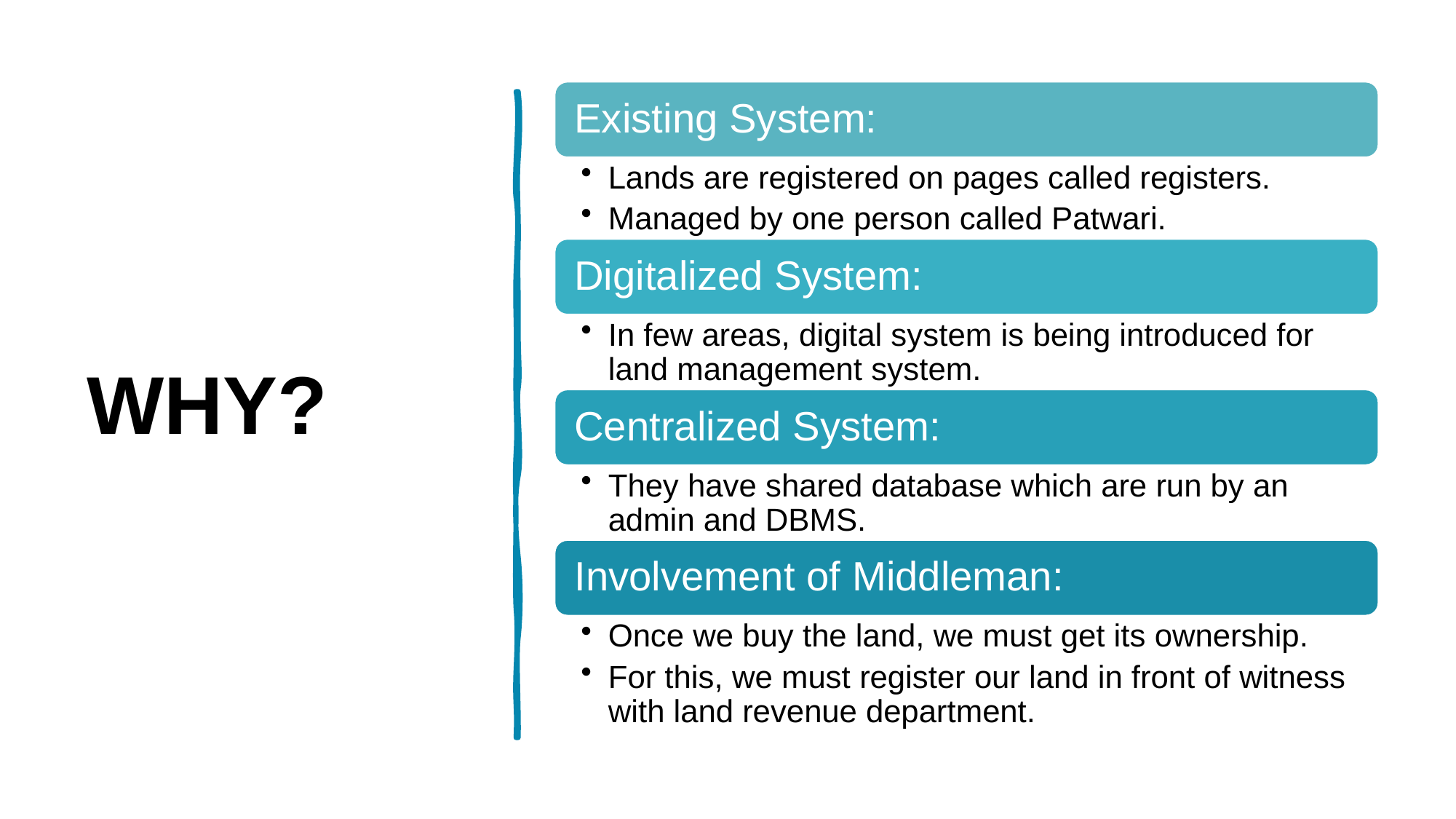

Existing System:
Lands are registered on pages called registers.
Managed by one person called Patwari.
Digitalized System:
In few areas, digital system is being introduced for land management system.
Centralized System:
They have shared database which are run by an admin and DBMS.
Involvement of Middleman:
Once we buy the land, we must get its ownership.
For this, we must register our land in front of witness with land revenue department.
WHY?